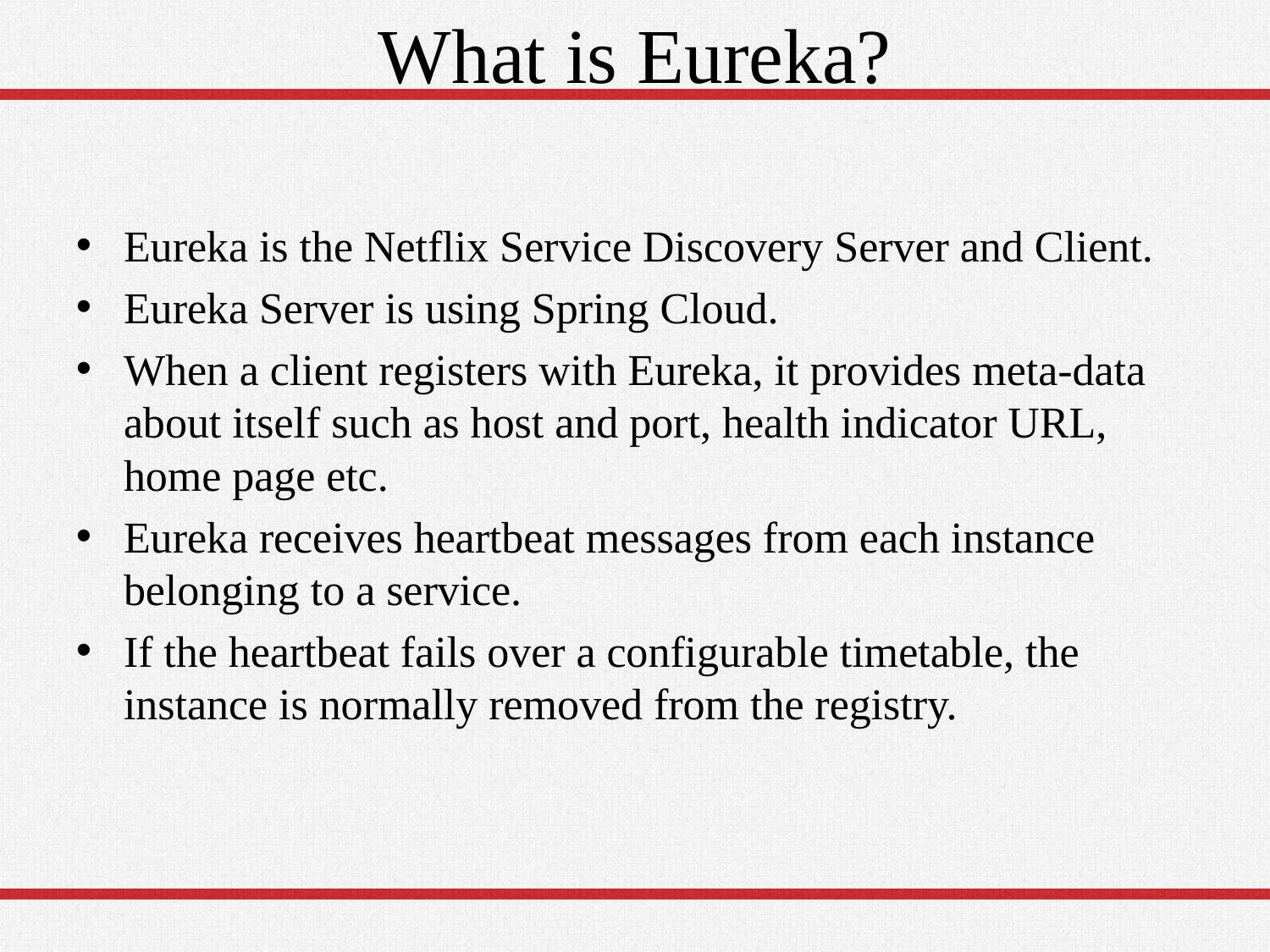

# What is Eureka?
Eureka is the Netflix Service Discovery Server and Client.
Eureka Server is using Spring Cloud.
When a client registers with Eureka, it provides meta-data about itself such as host and port, health indicator URL, home page etc.
Eureka receives heartbeat messages from each instance belonging to a service.
If the heartbeat fails over a configurable timetable, the instance is normally removed from the registry.
19